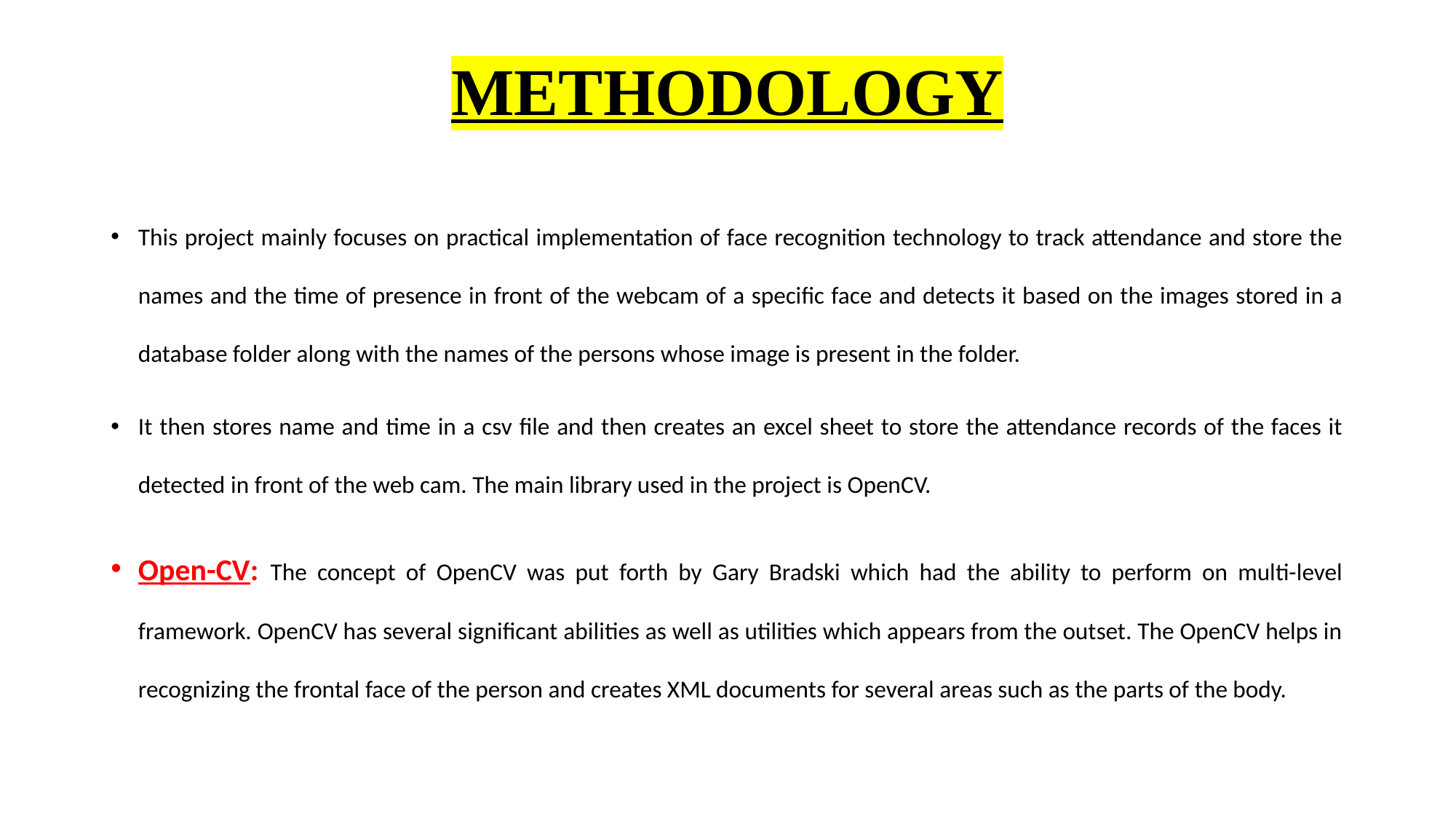

# METHODOLOGY
This project mainly focuses on practical implementation of face recognition technology to track attendance and store the names and the time of presence in front of the webcam of a specific face and detects it based on the images stored in a database folder along with the names of the persons whose image is present in the folder.
It then stores name and time in a csv file and then creates an excel sheet to store the attendance records of the faces it detected in front of the web cam. The main library used in the project is OpenCV.
Open-CV: The concept of OpenCV was put forth by Gary Bradski which had the ability to perform on multi-level framework. OpenCV has several significant abilities as well as utilities which appears from the outset. The OpenCV helps in recognizing the frontal face of the person and creates XML documents for several areas such as the parts of the body.